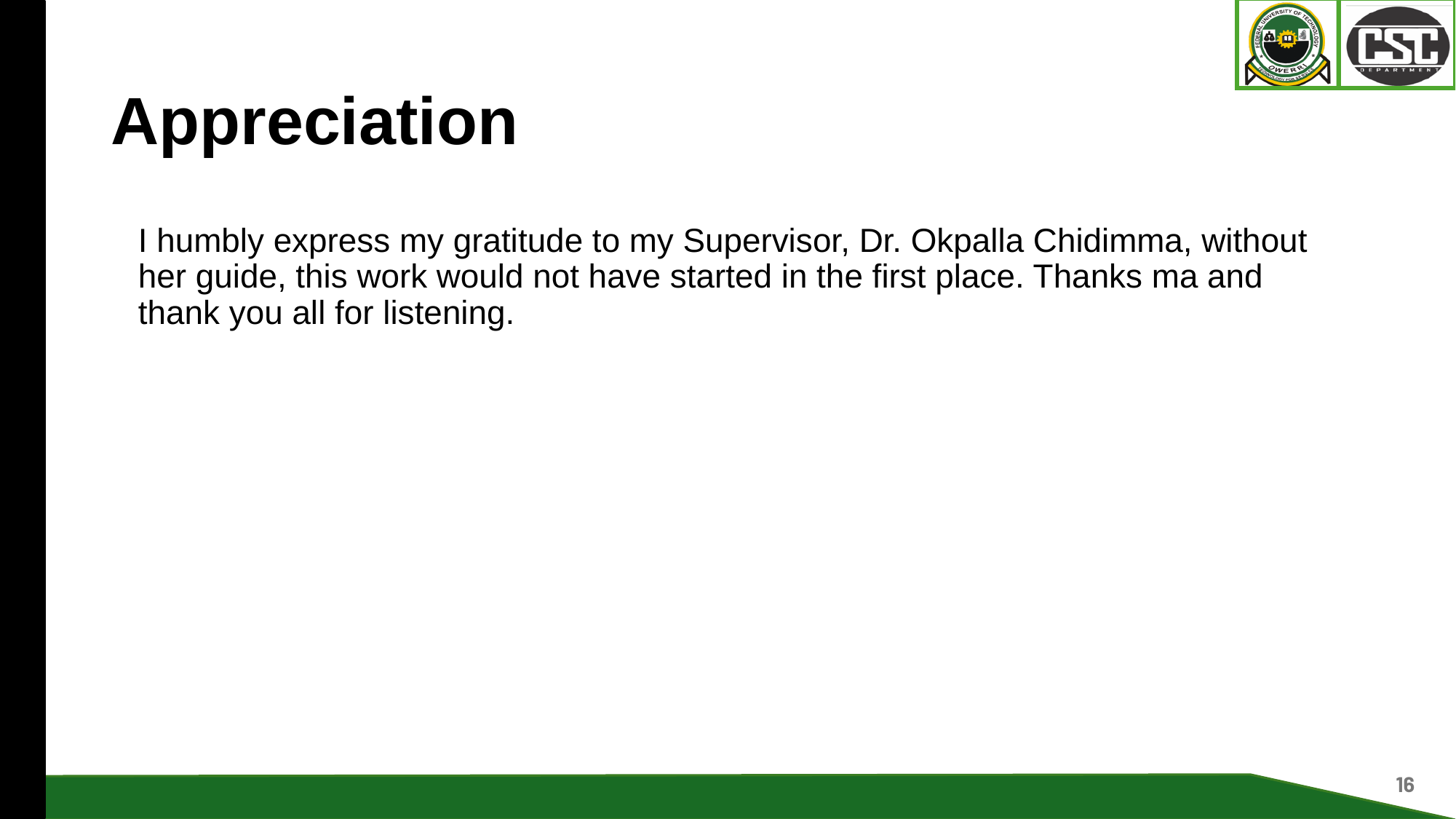

16
# Appreciation
I humbly express my gratitude to my Supervisor, Dr. Okpalla Chidimma, without her guide, this work would not have started in the first place. Thanks ma and thank you all for listening.